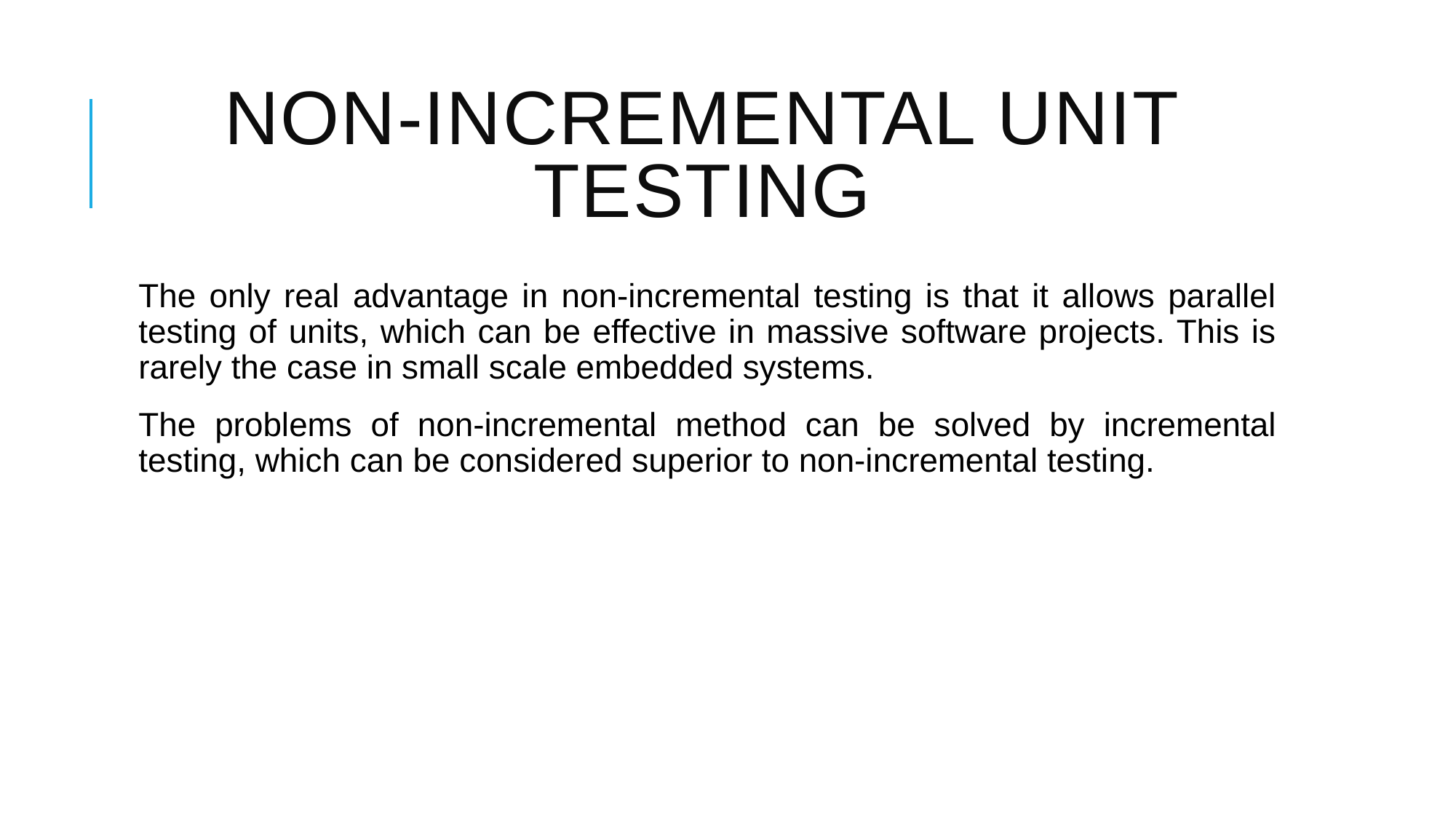

# Non-Incremental Unit Testing
The only real advantage in non-incremental testing is that it allows parallel testing of units, which can be effective in massive software projects. This is rarely the case in small scale embedded systems.
The problems of non-incremental method can be solved by incremental testing, which can be considered superior to non-incremental testing.